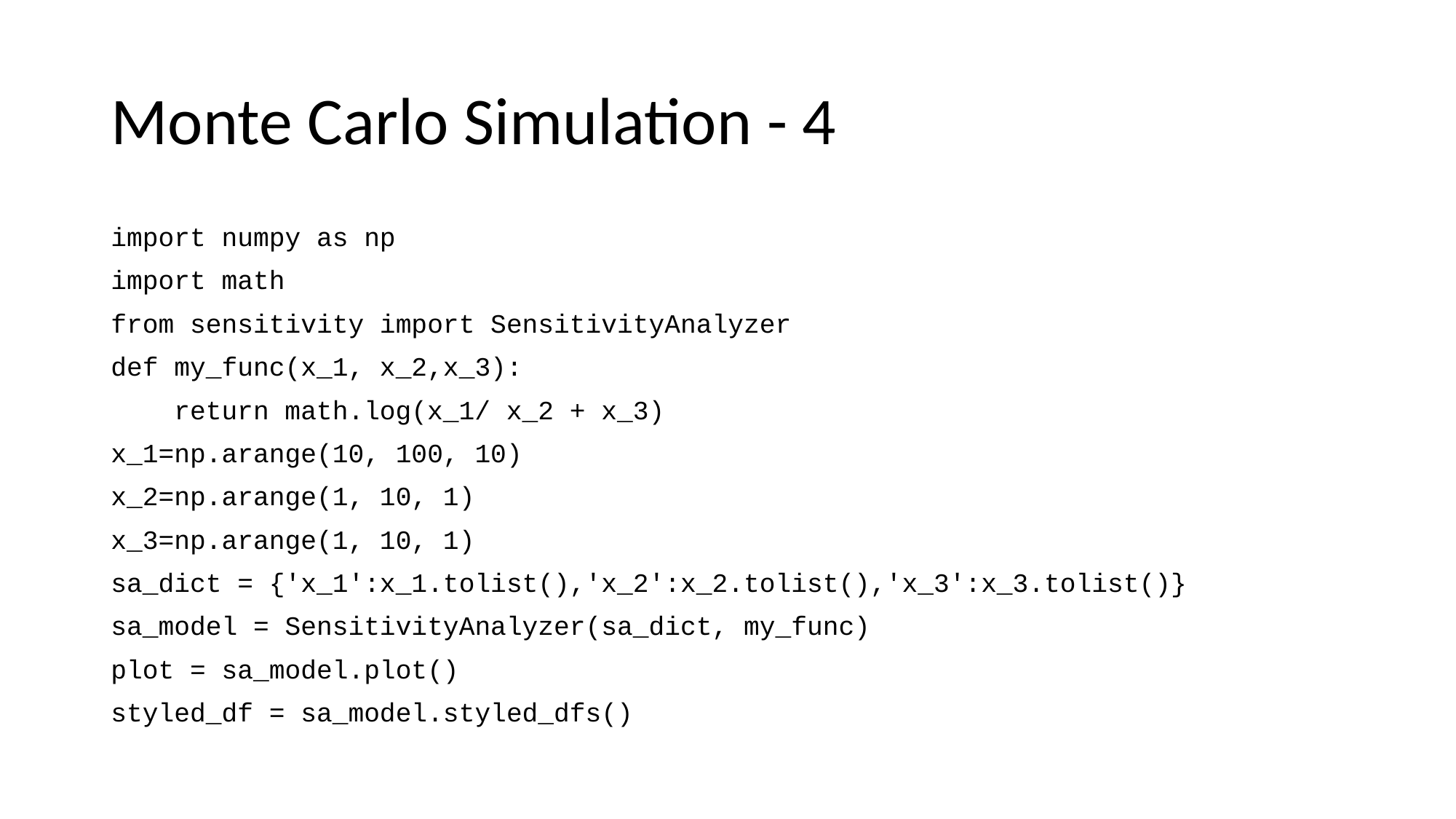

# Monte Carlo Simulation - 4
import numpy as np
import math
from sensitivity import SensitivityAnalyzer
def my_func(x_1, x_2,x_3):
    return math.log(x_1/ x_2 + x_3)
x_1=np.arange(10, 100, 10)
x_2=np.arange(1, 10, 1)
x_3=np.arange(1, 10, 1)
sa_dict = {'x_1':x_1.tolist(),'x_2':x_2.tolist(),'x_3':x_3.tolist()}
sa_model = SensitivityAnalyzer(sa_dict, my_func)
plot = sa_model.plot()
styled_df = sa_model.styled_dfs()